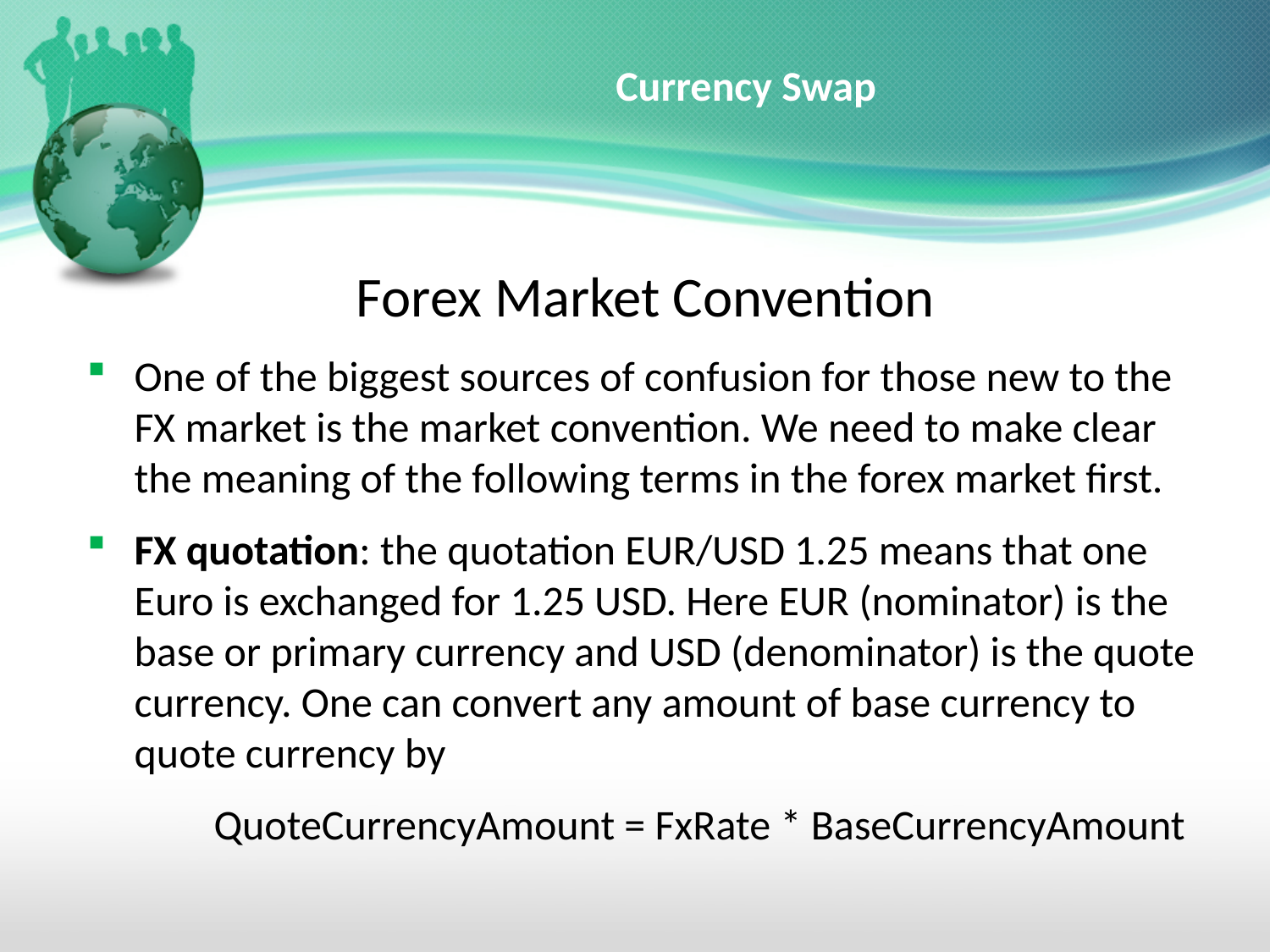

# Currency Swap
Forex Market Convention
One of the biggest sources of confusion for those new to the FX market is the market convention. We need to make clear the meaning of the following terms in the forex market first.
FX quotation: the quotation EUR/USD 1.25 means that one Euro is exchanged for 1.25 USD. Here EUR (nominator) is the base or primary currency and USD (denominator) is the quote currency. One can convert any amount of base currency to quote currency by
	QuoteCurrencyAmount = FxRate * BaseCurrencyAmount